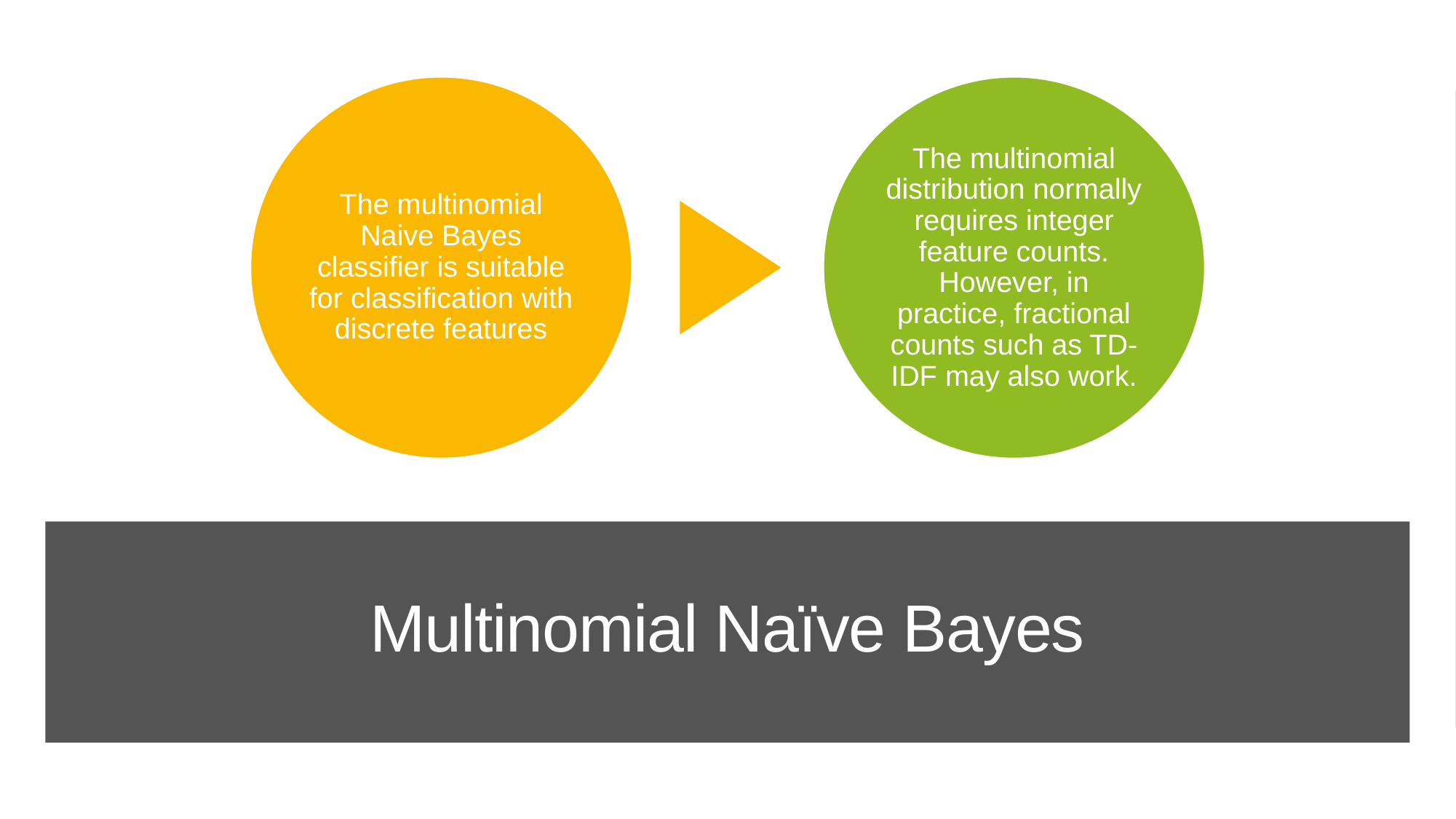

The multinomial Naive Bayes classifier is suitable for classification with discrete features
The multinomial distribution normally requires integer feature counts. However, in practice, fractional counts such as TD-IDF may also work.

# Multinomial Naïve Bayes